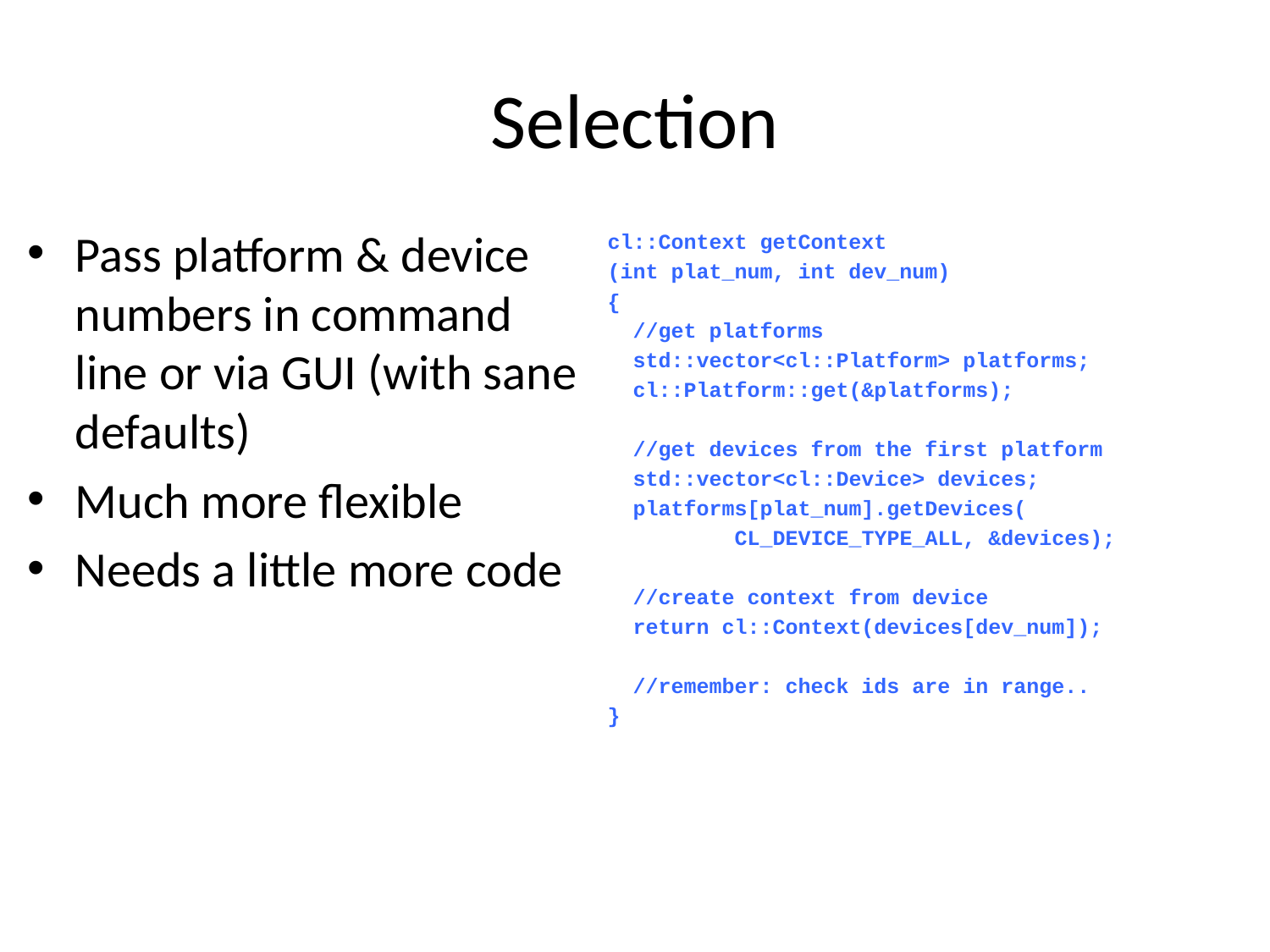

# Selection
Pass platform & device numbers in command line or via GUI (with sane defaults)
Much more flexible
Needs a little more code
cl::Context getContext
(int plat_num, int dev_num)
{
  //get platforms
  std::vector<cl::Platform> platforms;
  cl::Platform::get(&platforms);

  //get devices from the first platform
  std::vector<cl::Device> devices;
  platforms[plat_num].getDevices(
	CL_DEVICE_TYPE_ALL, &devices);

  //create context from device
  return cl::Context(devices[dev_num]);

  //remember: check ids are in range..
}